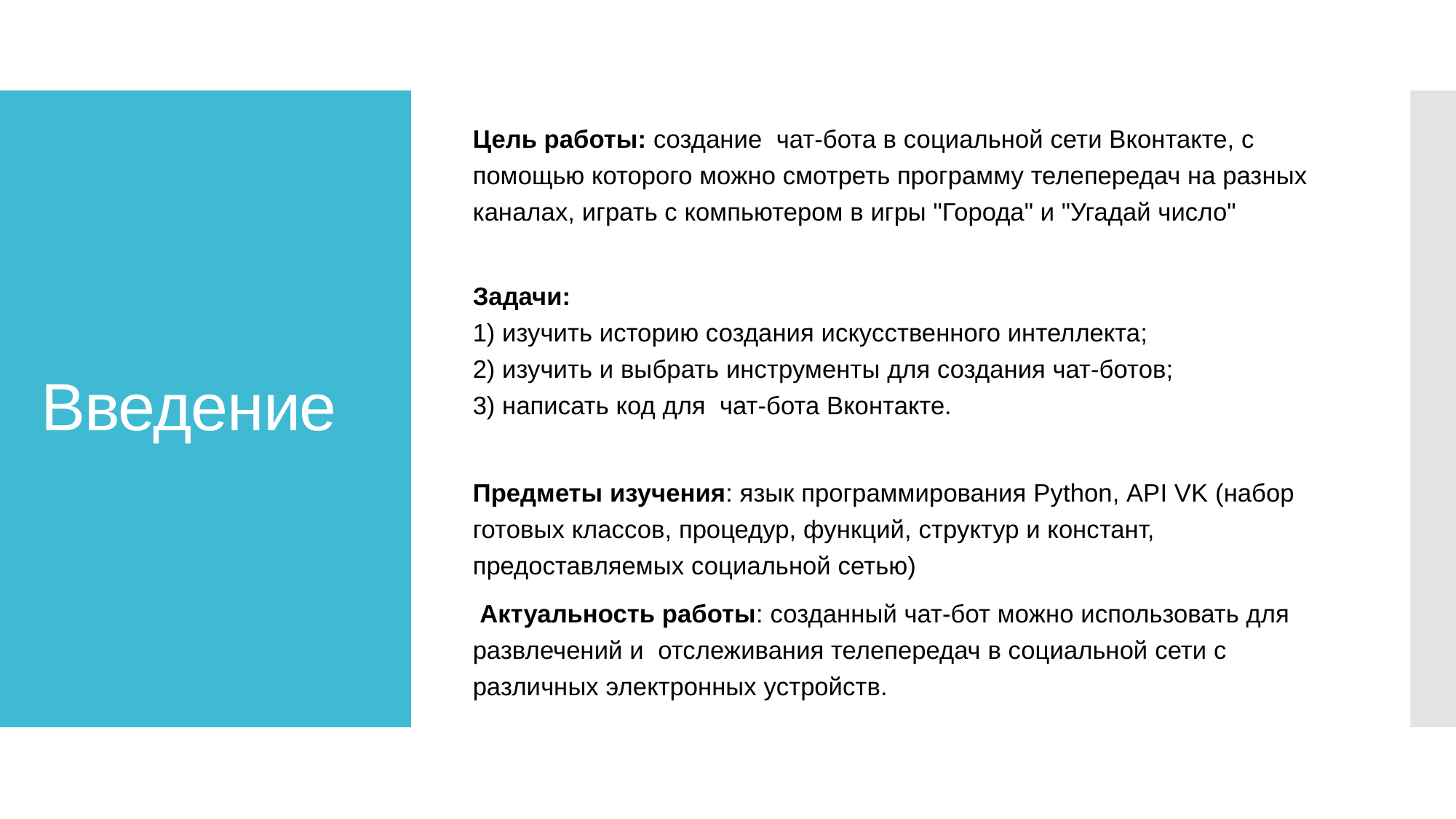

Цель работы: создание  чат-бота в социальной сети Вконтакте, с помощью которого можно смотреть программу телепередач на разных каналах, играть с компьютером в игры "Города" и "Угадай число"

Задачи:
1) изучить историю создания искусственного интеллекта;
2) изучить и выбрать инструменты для создания чат-ботов;
3) написать код для  чат-бота Вконтакте.

Предметы изучения: язык программирования Python, API VK (набор готовых классов, процедур, функций, структур и констант, предоставляемых социальной сетью)
 Актуальность работы: созданный чат-бот можно использовать для развлечений и  отслеживания телепередач в социальной сети с различных электронных устройств.
# Введение